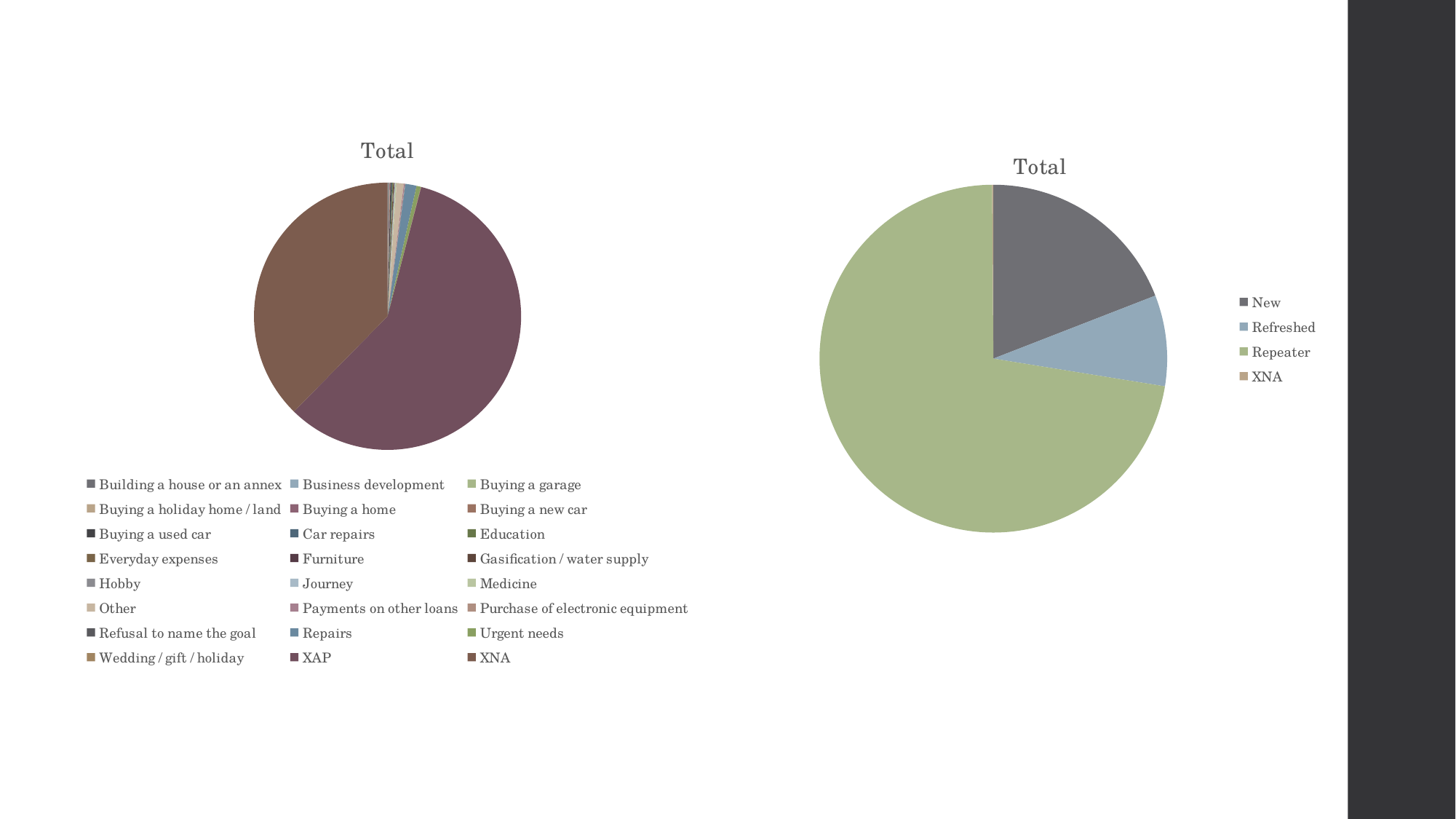

### Chart:

| Category | Total |
|---|---|
| Building a house or an annex | 82.0 |
| Business development | 9.0 |
| Buying a garage | 4.0 |
| Buying a holiday home / land | 22.0 |
| Buying a home | 29.0 |
| Buying a new car | 31.0 |
| Buying a used car | 83.0 |
| Car repairs | 28.0 |
| Education | 49.0 |
| Everyday expenses | 51.0 |
| Furniture | 30.0 |
| Gasification / water supply | 11.0 |
| Hobby | 3.0 |
| Journey | 40.0 |
| Medicine | 74.0 |
| Other | 432.0 |
| Payments on other loans | 63.0 |
| Purchase of electronic equipment | 28.0 |
| Refusal to name the goal | 1.0 |
| Repairs | 681.0 |
| Urgent needs | 260.0 |
| Wedding / gift / holiday | 24.0 |
| XAP | 29143.0 |
| XNA | 18821.0 |

### Chart:

| Category | Total |
|---|---|
| New | 9548.0 |
| Refreshed | 4227.0 |
| Repeater | 36167.0 |
| XNA | 57.0 |